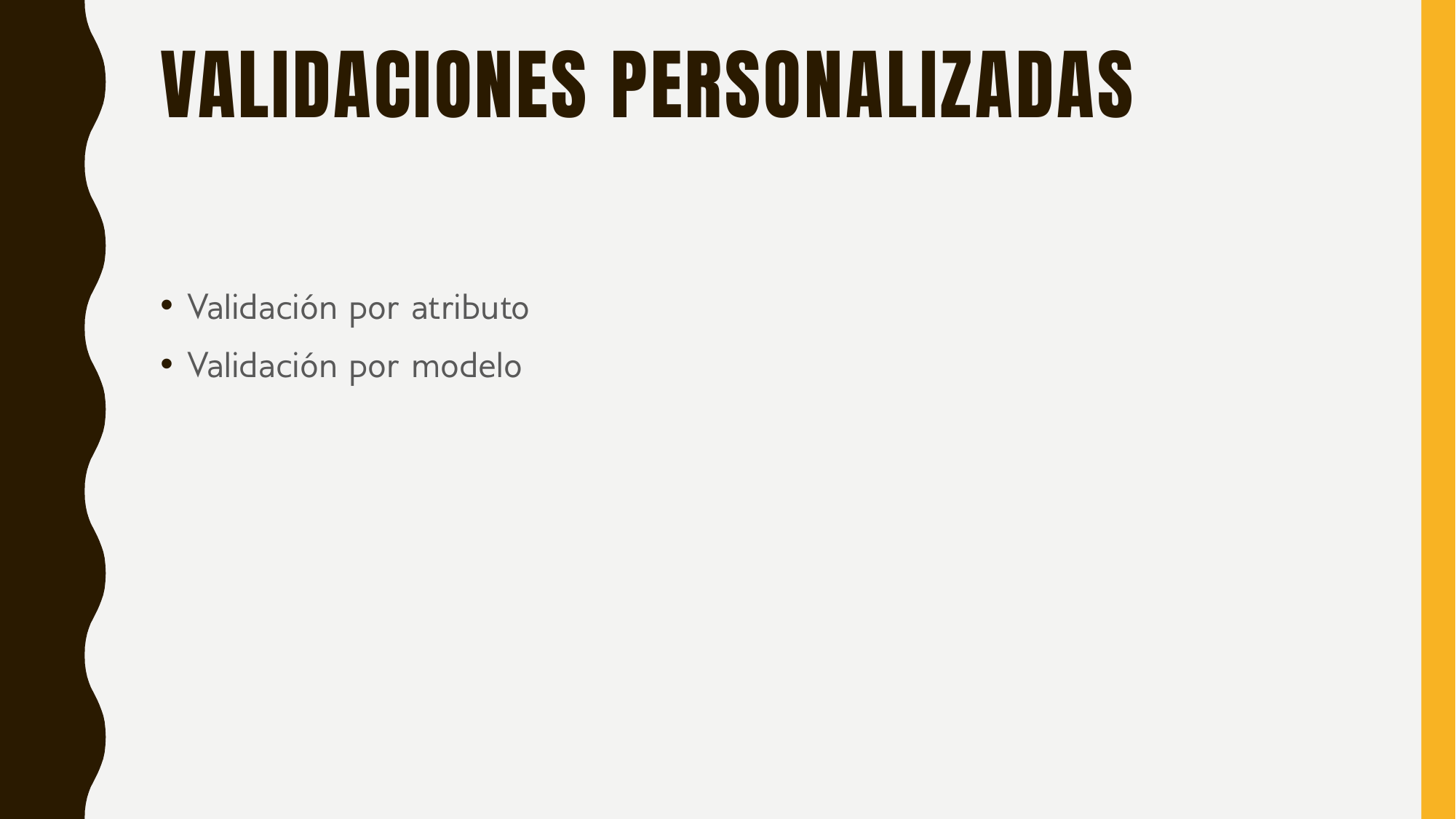

# Validaciones personalizadas
Validación por atributo
Validación por modelo